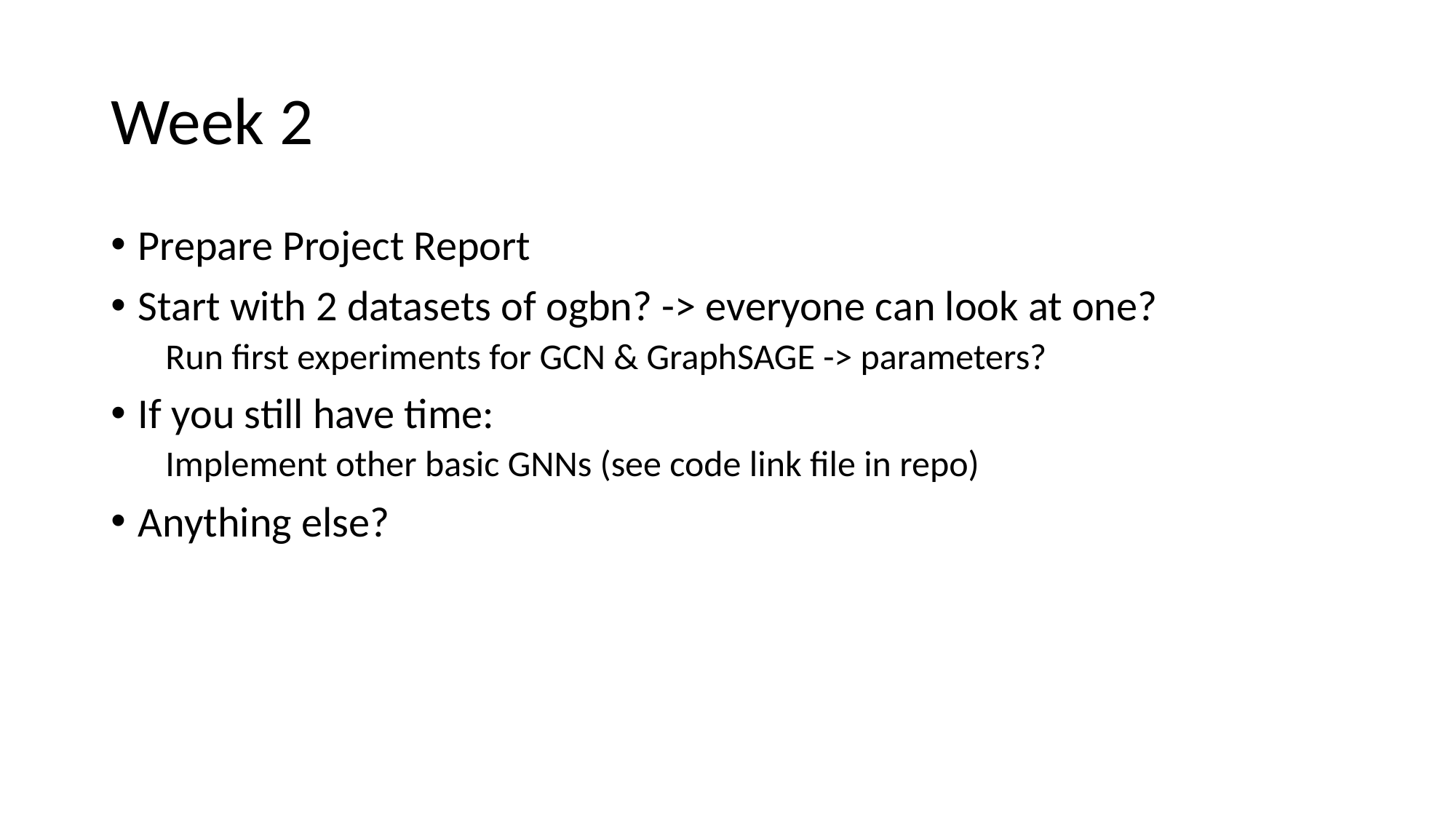

# Week 2
Prepare Project Report
Start with 2 datasets of ogbn? -> everyone can look at one?
Run first experiments for GCN & GraphSAGE -> parameters?
If you still have time:
Implement other basic GNNs (see code link file in repo)
Anything else?